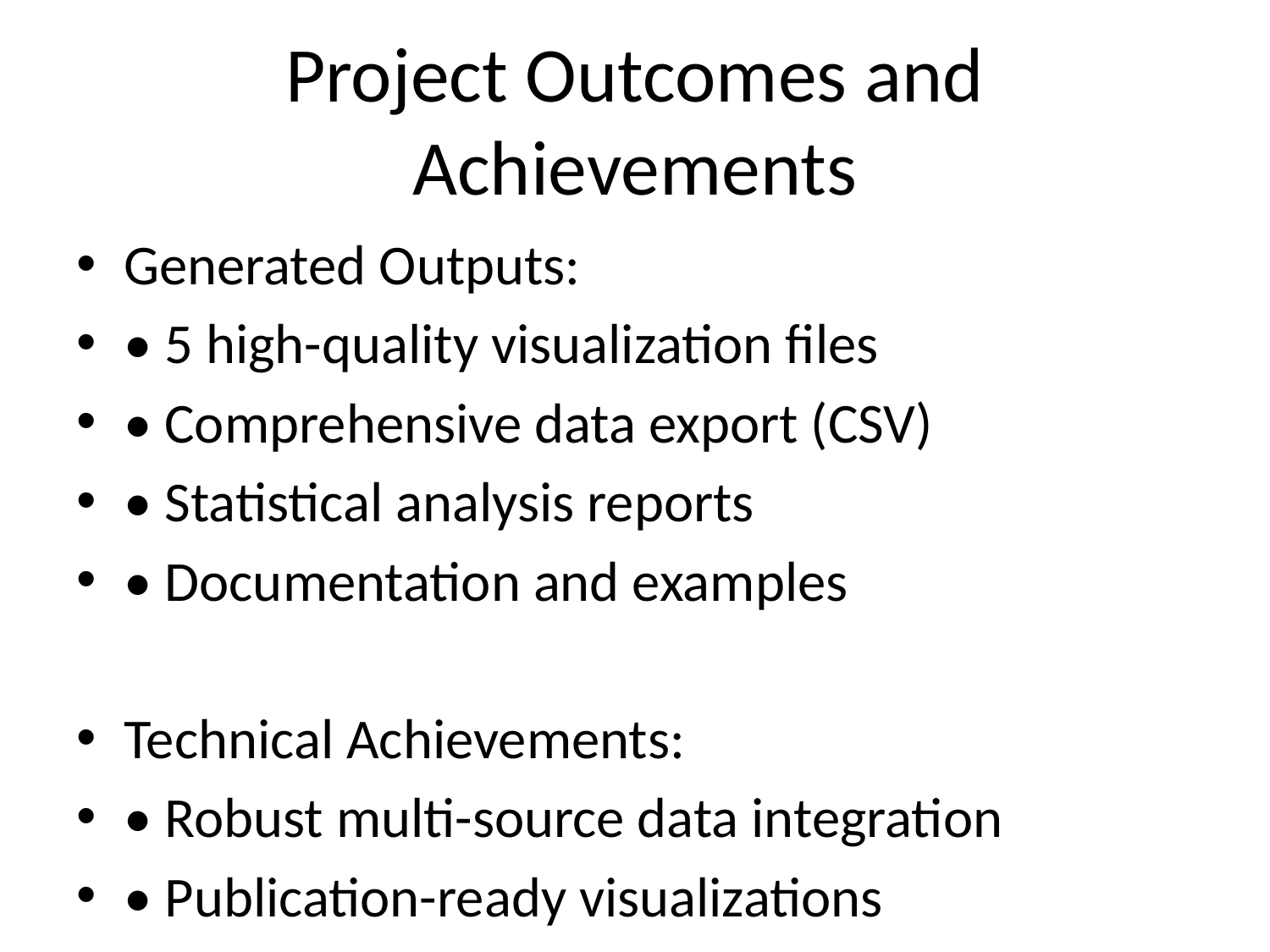

# Project Outcomes and Achievements
Generated Outputs:
• 5 high-quality visualization files
• Comprehensive data export (CSV)
• Statistical analysis reports
• Documentation and examples

Technical Achievements:
• Robust multi-source data integration
• Publication-ready visualizations
• Comprehensive error handling
• Extensible architecture design

Educational Value:
• Complete source code documentation
• Example usage implementations
• Best practices demonstration
• Learning resource creation